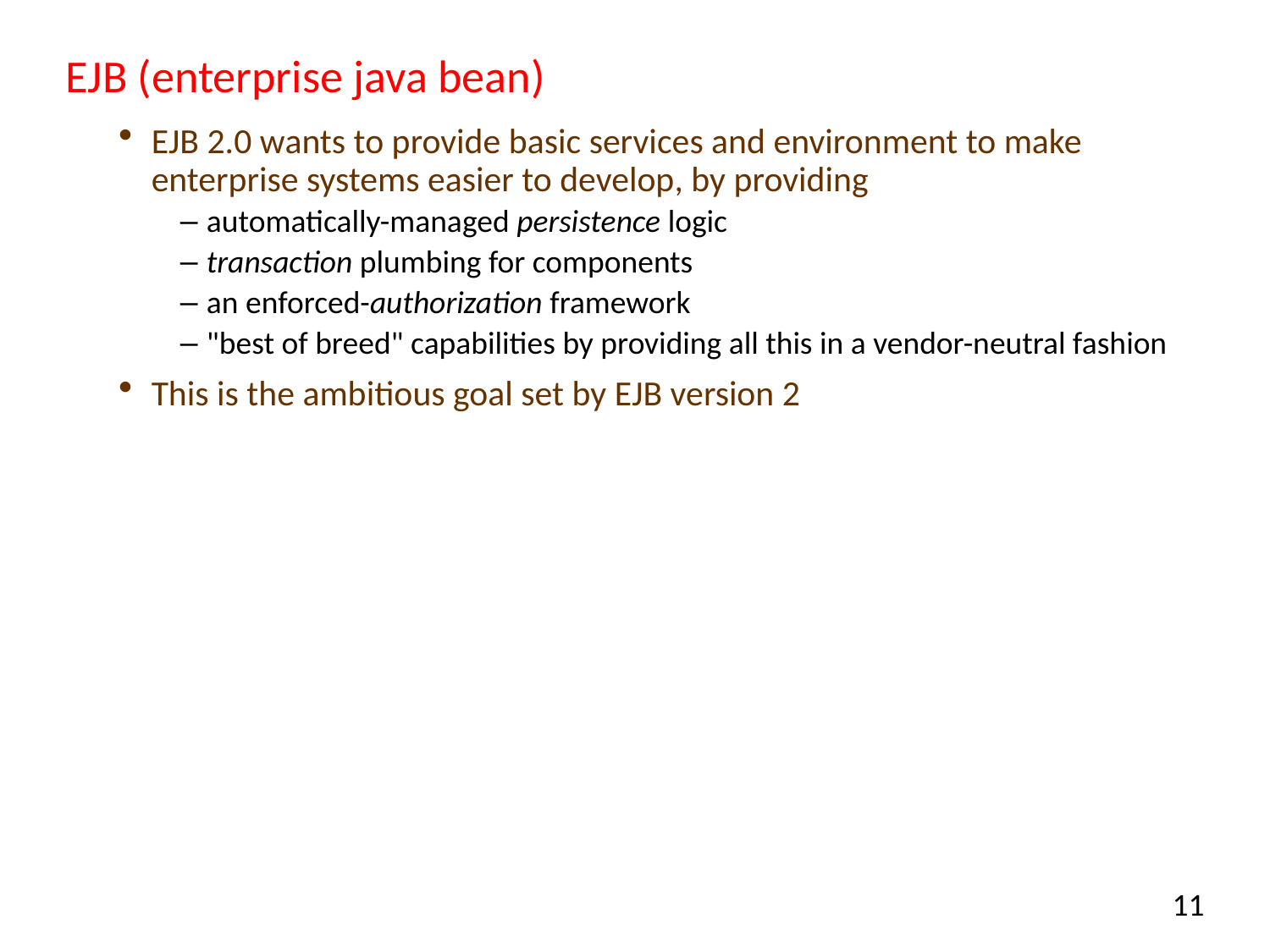

# EJB (enterprise java bean)
EJB 2.0 wants to provide basic services and environment to make enterprise systems easier to develop, by providing
automatically-managed persistence logic
transaction plumbing for components
an enforced-authorization framework
"best of breed" capabilities by providing all this in a vendor-neutral fashion
This is the ambitious goal set by EJB version 2

11